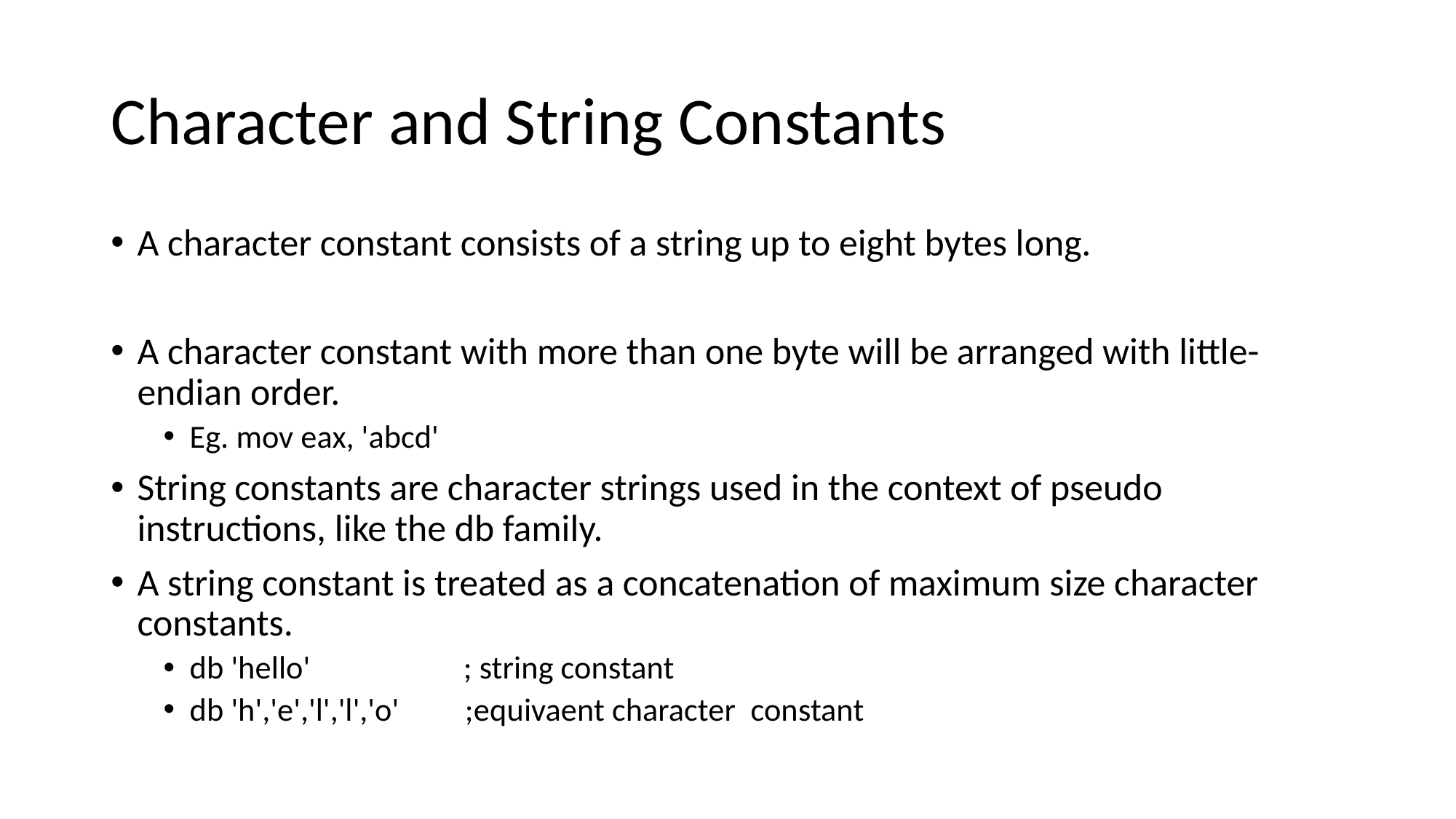

# Character and String Constants
A character constant consists of a string up to eight bytes long.

A character constant with more than one byte will be arranged with little-endian order.
Eg. mov eax, 'abcd'
String constants are character strings used in the context of pseudo instructions, like the db family.
A string constant is treated as a concatenation of maximum size character constants.
db 'hello'                     ; string constant
db 'h','e','l','l','o'         ;equivaent character  constant